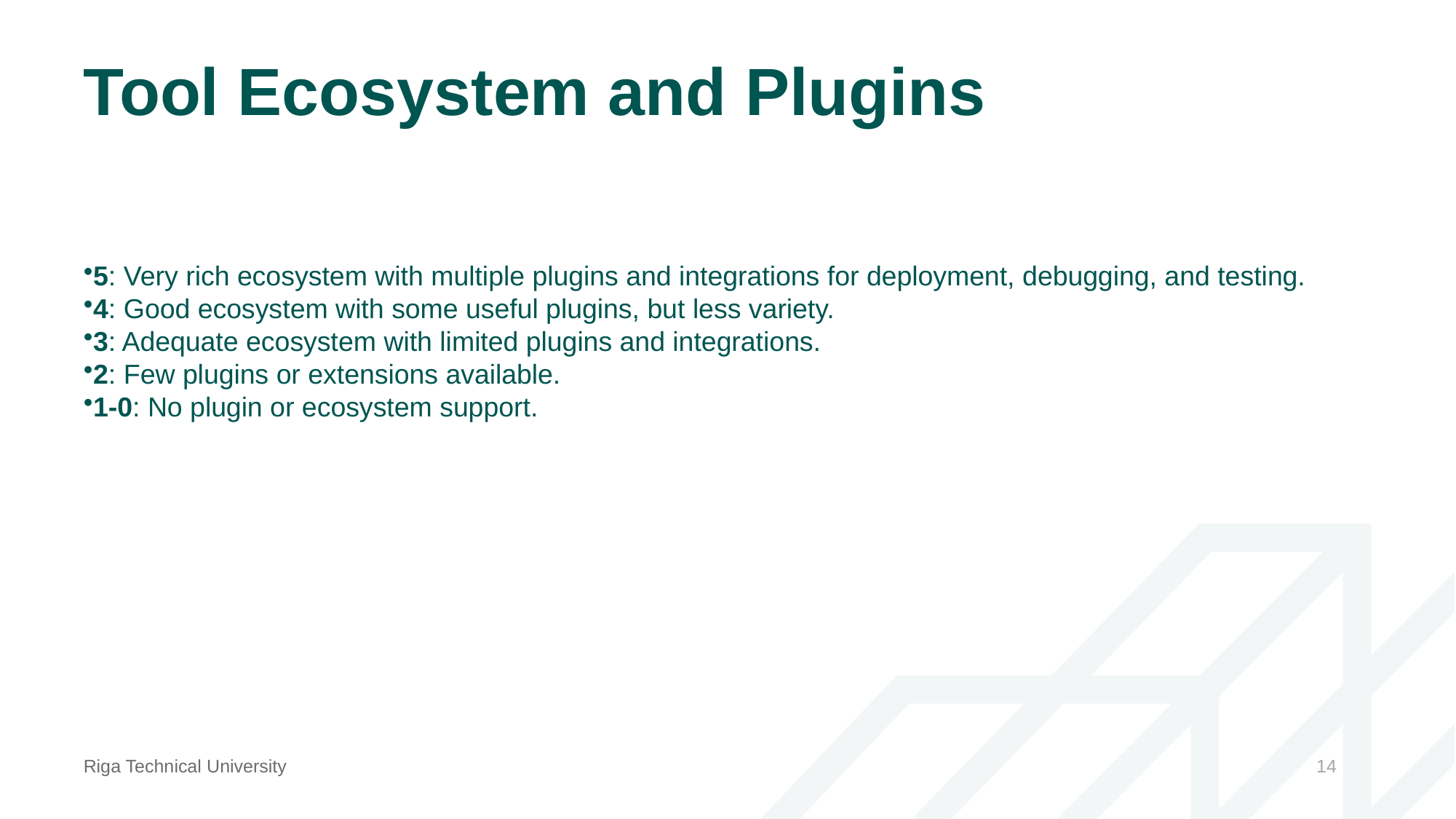

# Tool Ecosystem and Plugins
5: Very rich ecosystem with multiple plugins and integrations for deployment, debugging, and testing.
4: Good ecosystem with some useful plugins, but less variety.
3: Adequate ecosystem with limited plugins and integrations.
2: Few plugins or extensions available.
1-0: No plugin or ecosystem support.
Riga Technical University